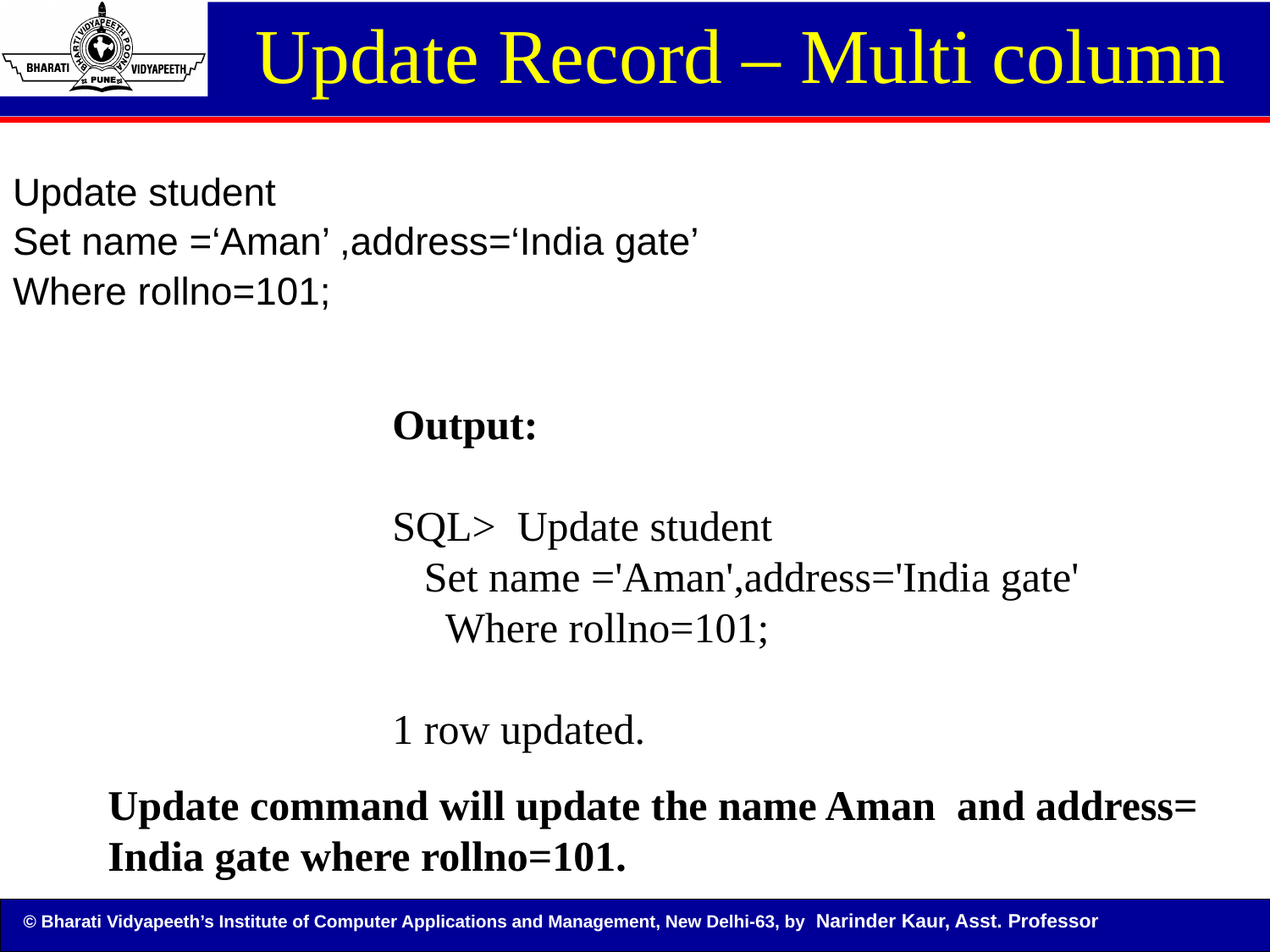

Update Record – Multi column
Update student
Set name =‘Aman’ ,address=‘India gate’
Where rollno=101;
Output:

SQL>  Update student
   Set name ='Aman',address='India gate'
     Where rollno=101;

1 row updated.
Update command will update the name Aman  and address= India gate where rollno=101.